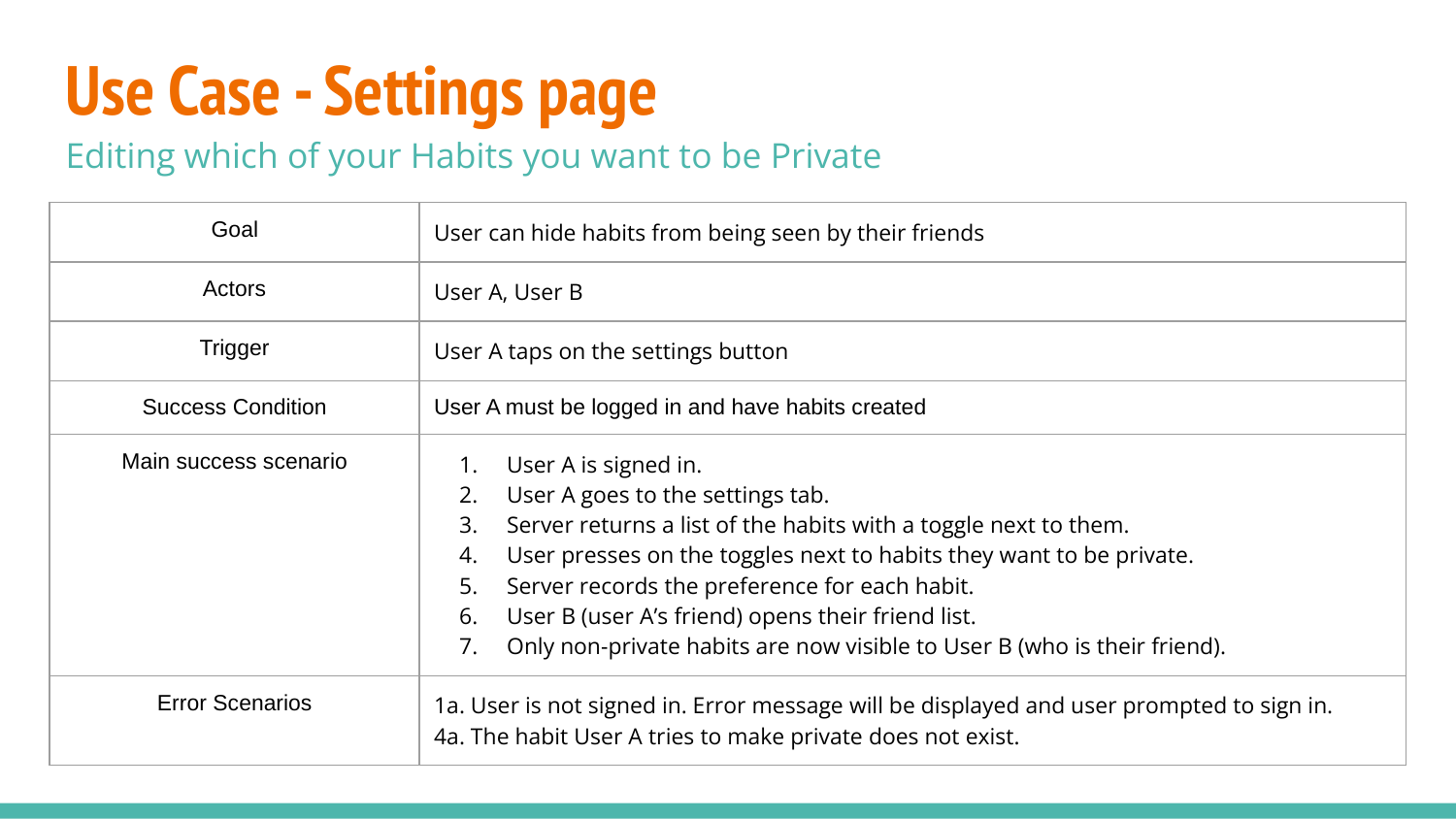

# Use Case - Settings page

Editing which of your Habits you want to be Private
| Goal | User can hide habits from being seen by their friends |
| --- | --- |
| Actors | User A, User B |
| Trigger | User A taps on the settings button |
| Success Condition | User A must be logged in and have habits created |
| Main success scenario | User A is signed in. User A goes to the settings tab. Server returns a list of the habits with a toggle next to them. User presses on the toggles next to habits they want to be private. Server records the preference for each habit. User B (user A’s friend) opens their friend list. Only non-private habits are now visible to User B (who is their friend). |
| Error Scenarios | 1a. User is not signed in. Error message will be displayed and user prompted to sign in. 4a. The habit User A tries to make private does not exist. |